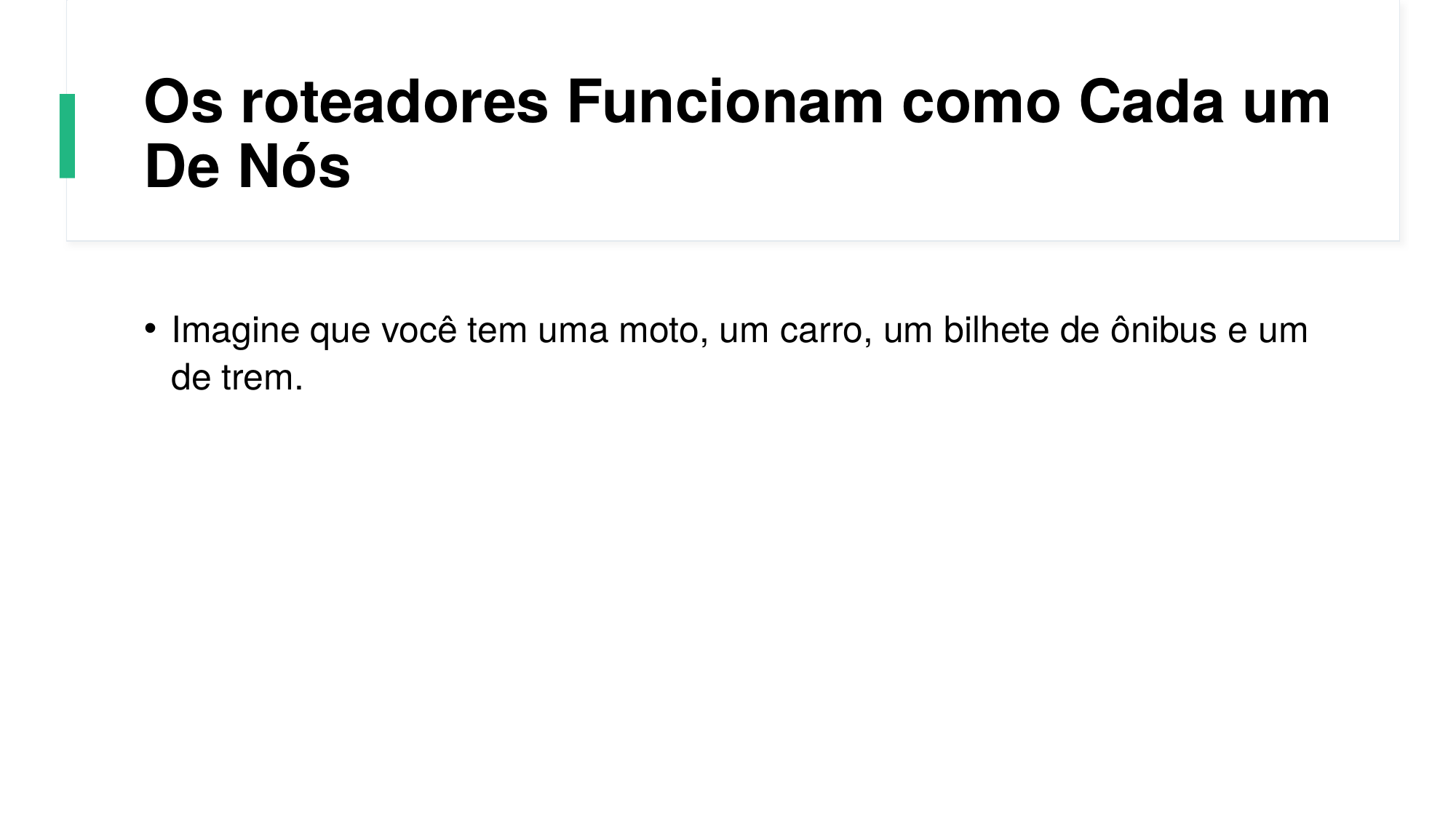

# Os roteadores Funcionam como Cada um De Nós
Imagine que você tem uma moto, um carro, um bilhete de ônibus e um de trem.